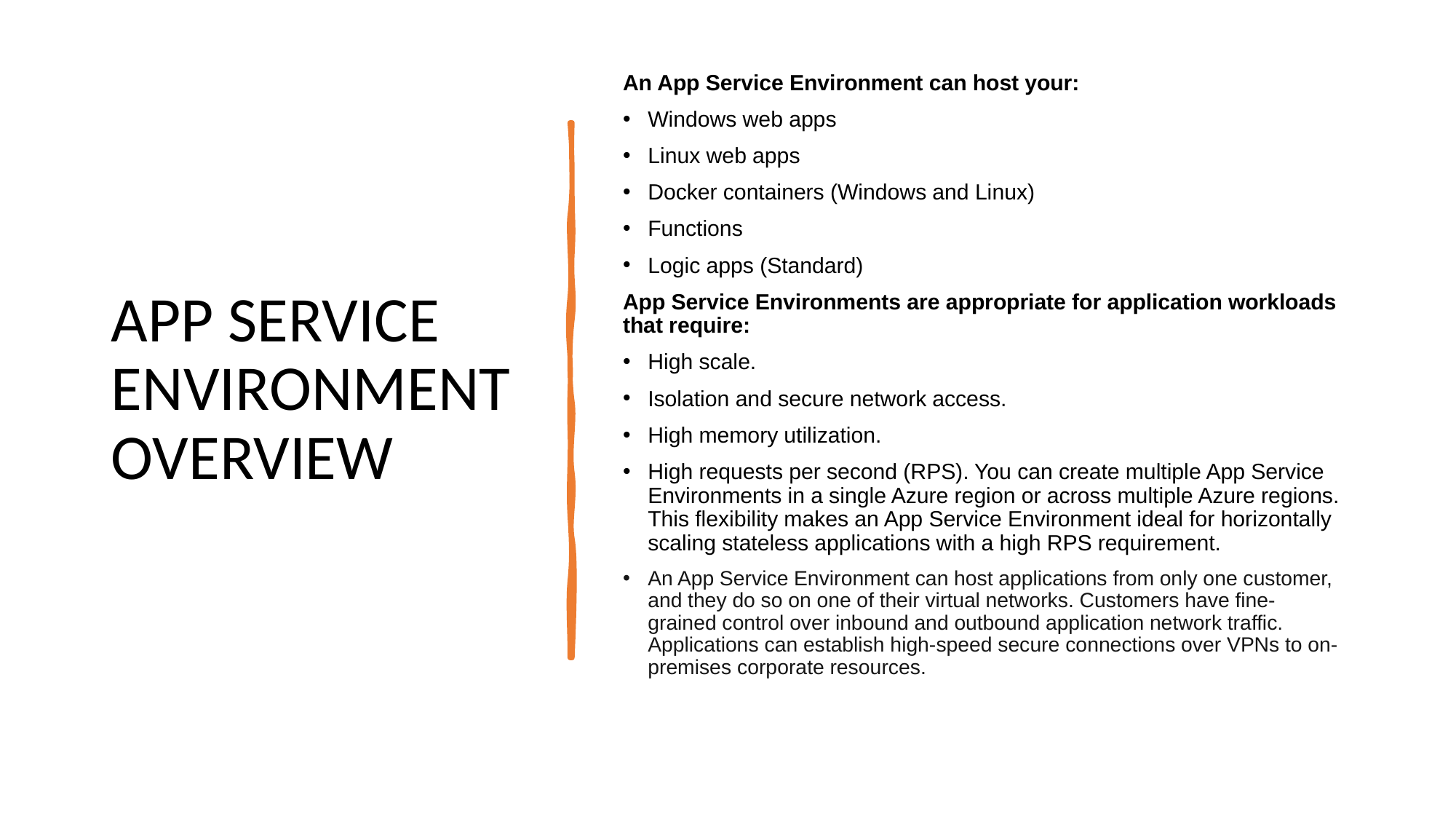

# APP SERVICE ENVIRONMENT OVERVIEW
An App Service Environment can host your:
Windows web apps
Linux web apps
Docker containers (Windows and Linux)
Functions
Logic apps (Standard)
App Service Environments are appropriate for application workloads that require:
High scale.
Isolation and secure network access.
High memory utilization.
High requests per second (RPS). You can create multiple App Service Environments in a single Azure region or across multiple Azure regions. This flexibility makes an App Service Environment ideal for horizontally scaling stateless applications with a high RPS requirement.
An App Service Environment can host applications from only one customer, and they do so on one of their virtual networks. Customers have fine-grained control over inbound and outbound application network traffic. Applications can establish high-speed secure connections over VPNs to on-premises corporate resources.